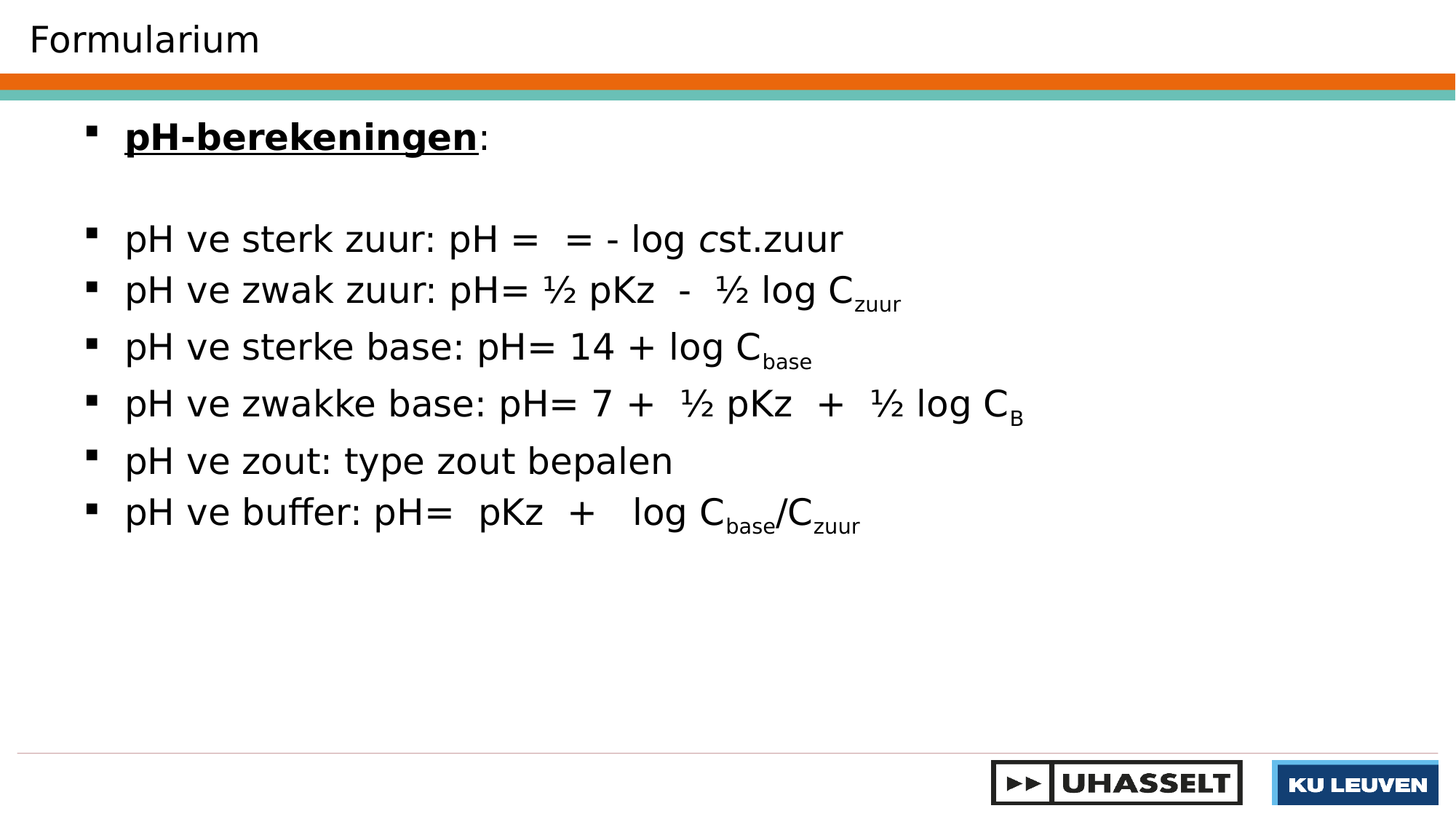

Formularium
pH-berekeningen:

pH ve sterk zuur: pH =  = - log cst.zuur
pH ve zwak zuur: pH= ½ pKz  -  ½ log Czuur
pH ve sterke base: pH= 14 + log Cbase
pH ve zwakke base: pH= 7 +  ½ pKz  +  ½ log CB
pH ve zout: type zout bepalen
pH ve buffer: pH=  pKz  +   log Cbase/Czuur